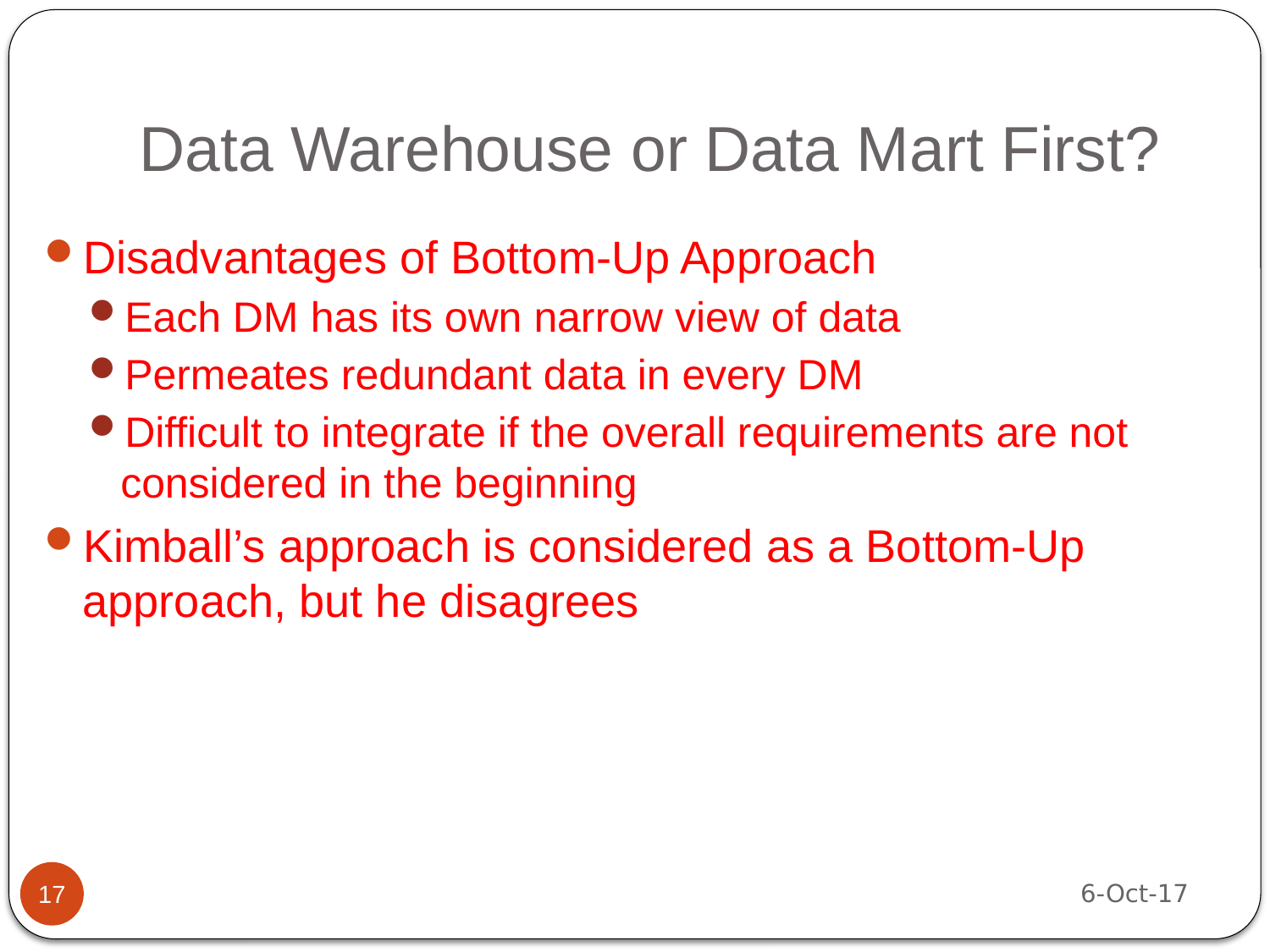

# Data Warehouse or Data Mart First?
Disadvantages of Bottom-Up Approach
Each DM has its own narrow view of data
Permeates redundant data in every DM
Difficult to integrate if the overall requirements are not considered in the beginning
Kimball’s approach is considered as a Bottom-Up approach, but he disagrees

6-Oct-17
17